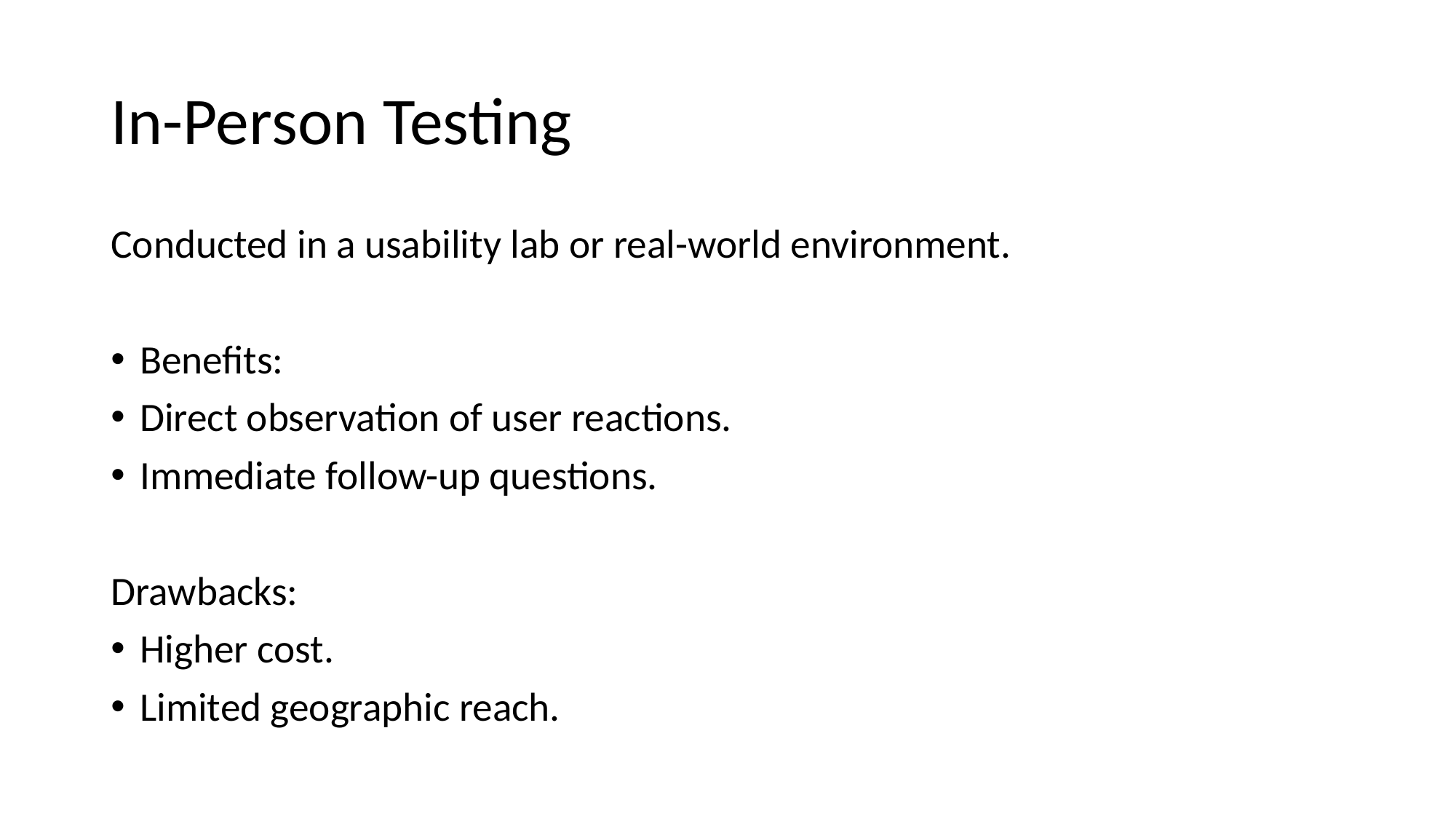

# In-Person Testing
Conducted in a usability lab or real-world environment.

Benefits:
Direct observation of user reactions.
Immediate follow-up questions.

Drawbacks:
Higher cost.
Limited geographic reach.